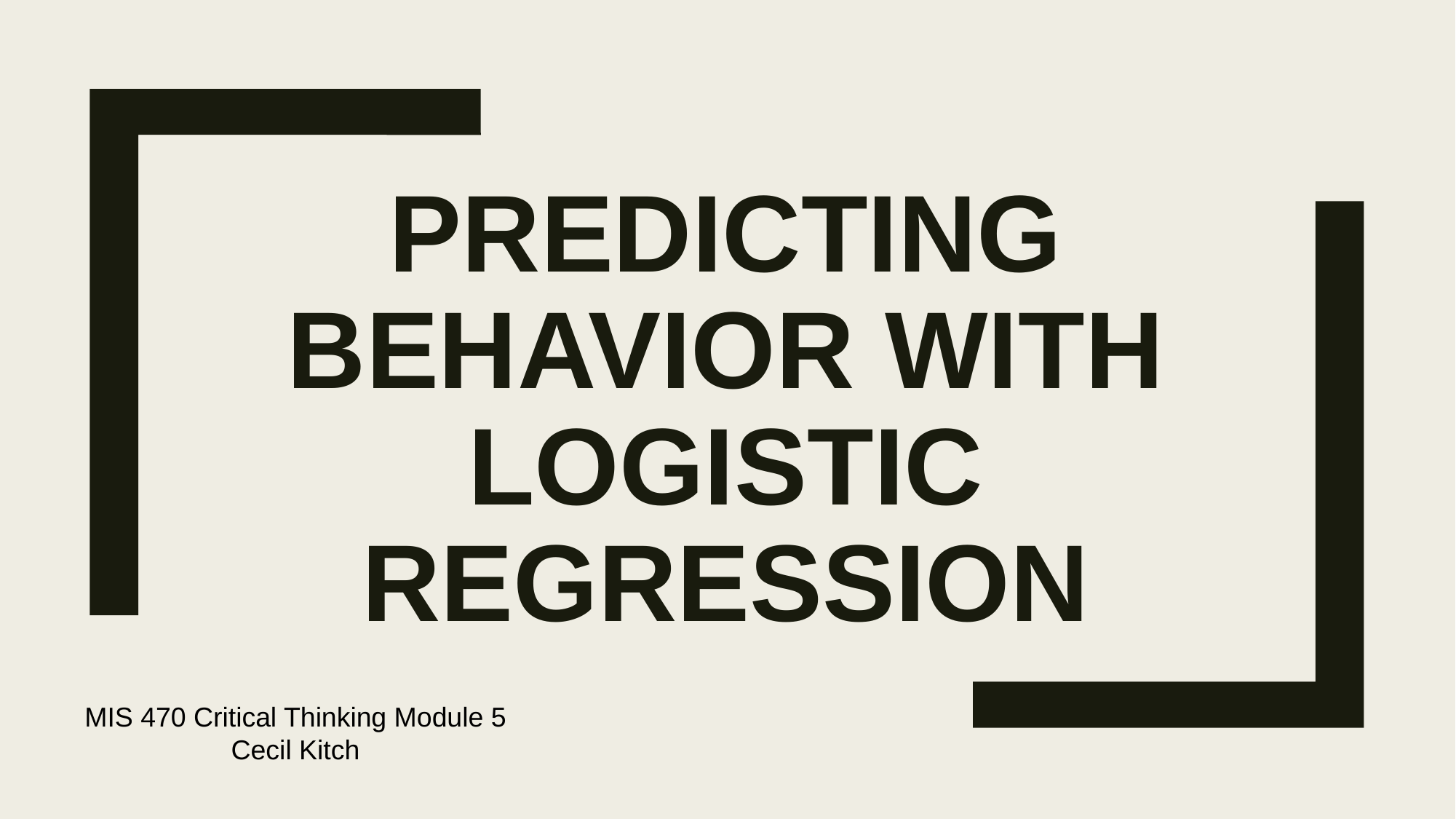

# Predicting BEHAVIOR with Logistic regression
MIS 470 Critical Thinking Module 5
Cecil Kitch